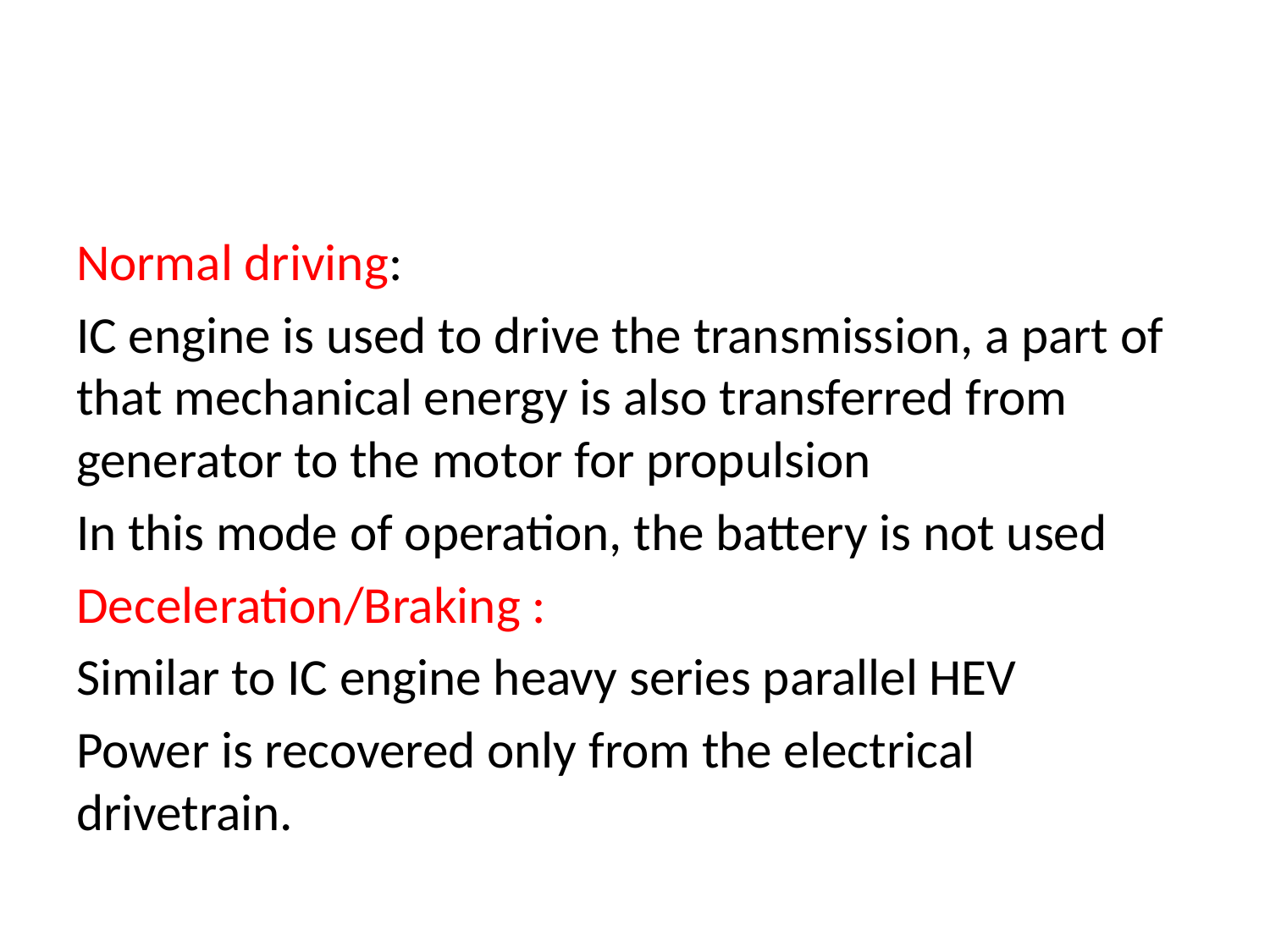

#
Normal driving:
IC engine is used to drive the transmission, a part of that mechanical energy is also transferred from generator to the motor for propulsion
In this mode of operation, the battery is not used
Deceleration/Braking :
Similar to IC engine heavy series parallel HEV
Power is recovered only from the electrical drivetrain.